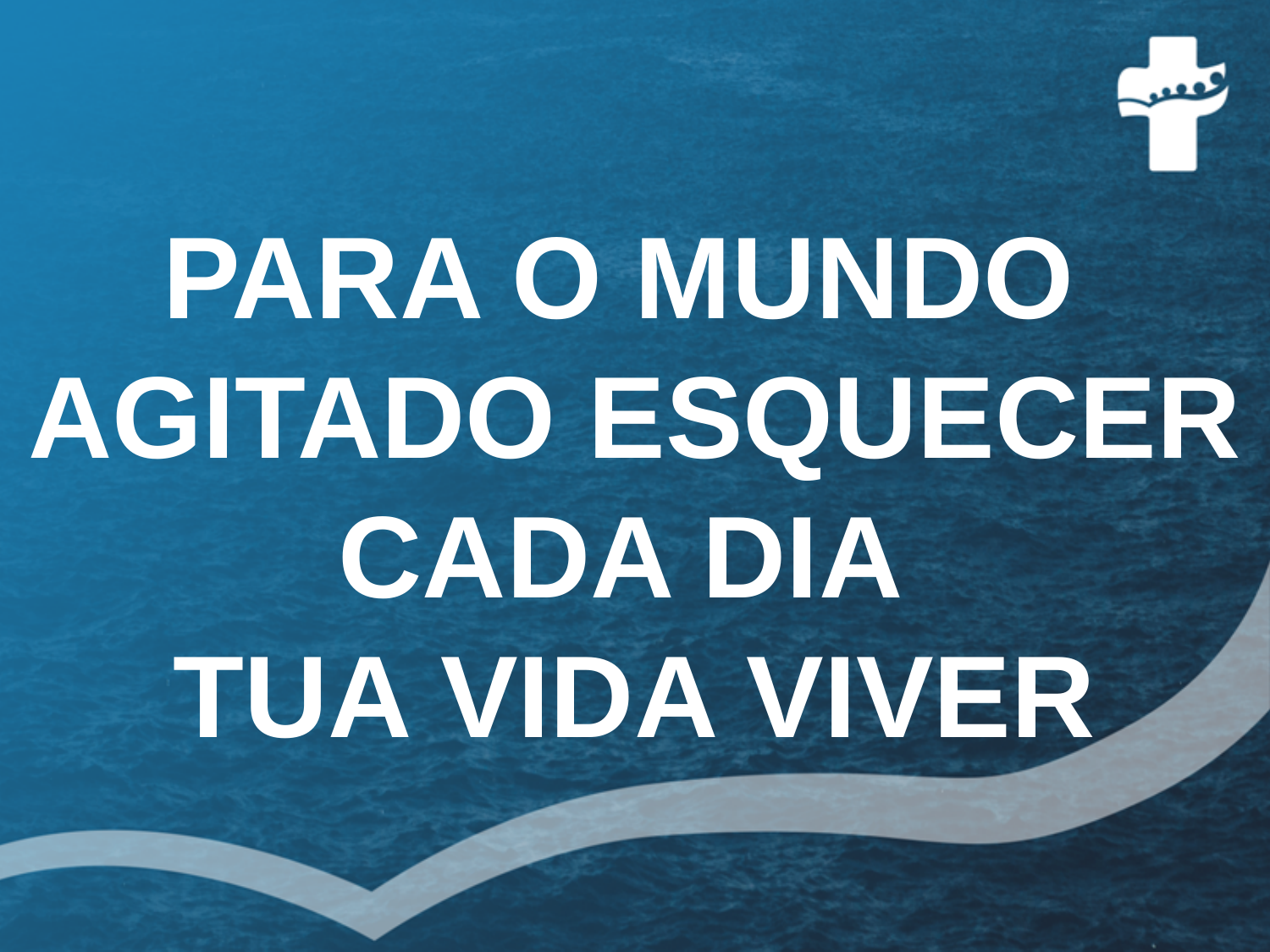

PARA O MUNDO
AGITADO ESQUECER
CADA DIA
TUA VIDA VIVER